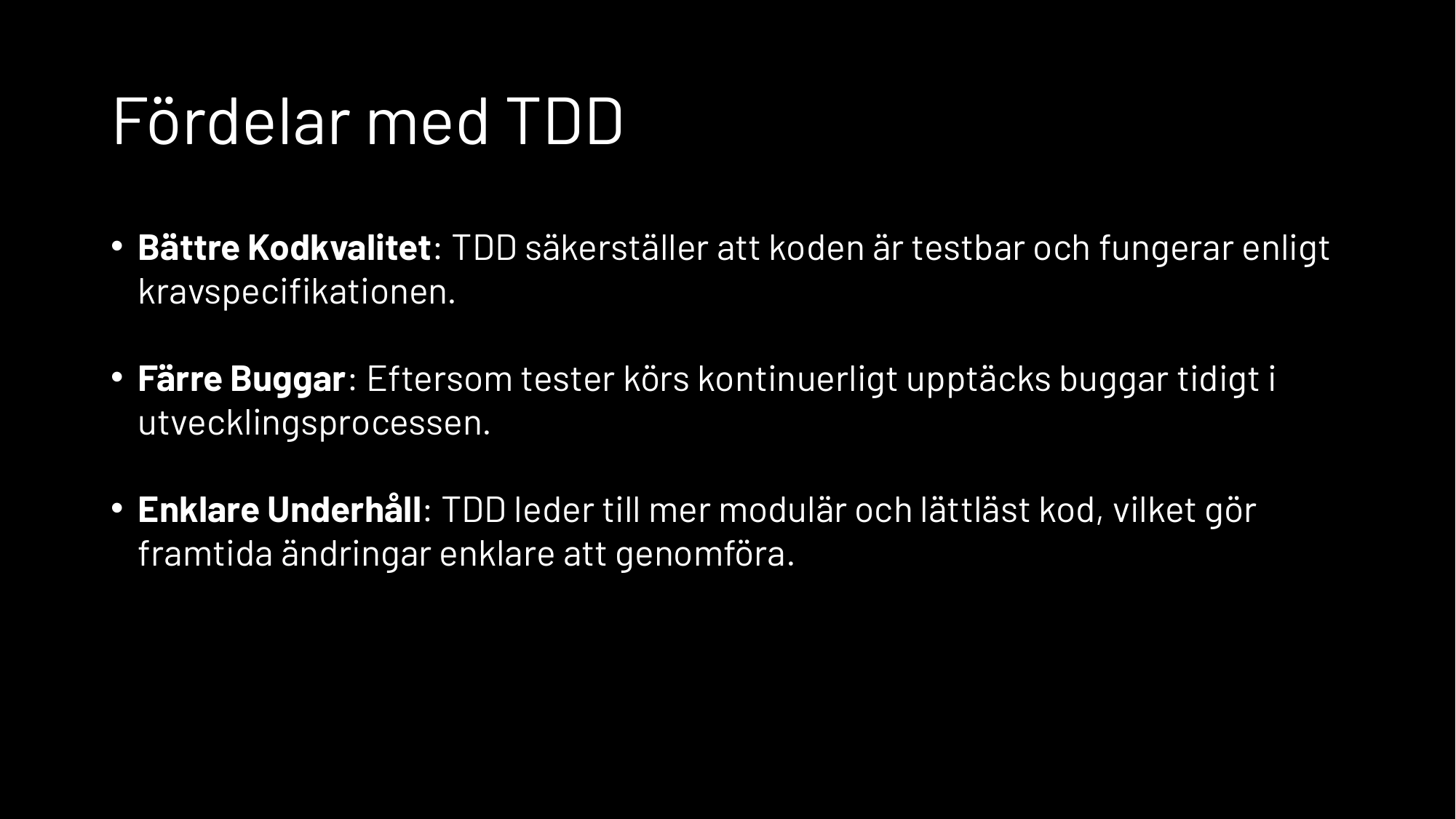

# Fördelar med TDD
Bättre Kodkvalitet: TDD säkerställer att koden är testbar och fungerar enligt kravspecifikationen.

Färre Buggar: Eftersom tester körs kontinuerligt upptäcks buggar tidigt i utvecklingsprocessen.

Enklare Underhåll: TDD leder till mer modulär och lättläst kod, vilket gör framtida ändringar enklare att genomföra.